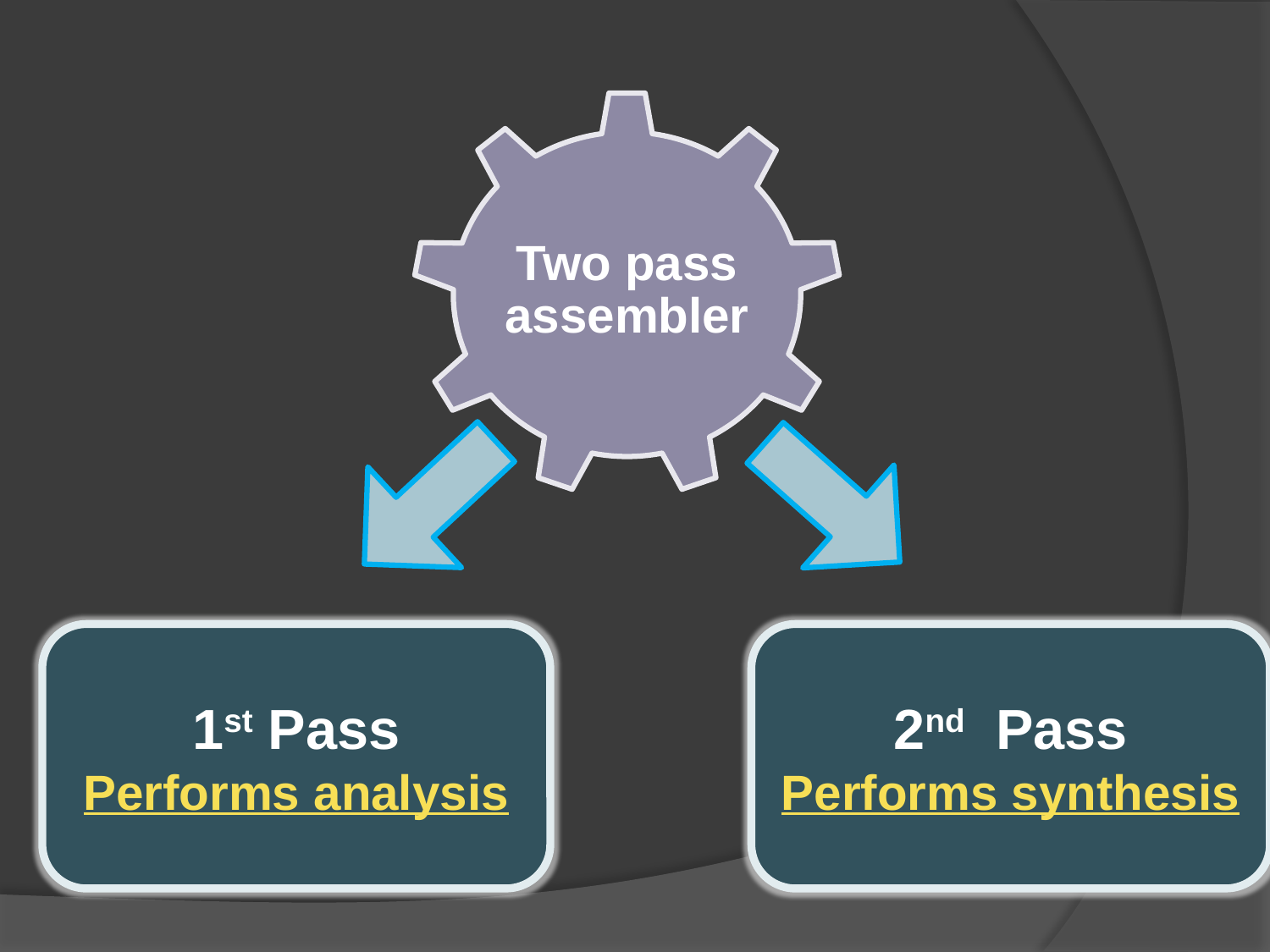

Two pass assembler

1st Pass
Performs analysis
2nd  Pass
Performs synthesis